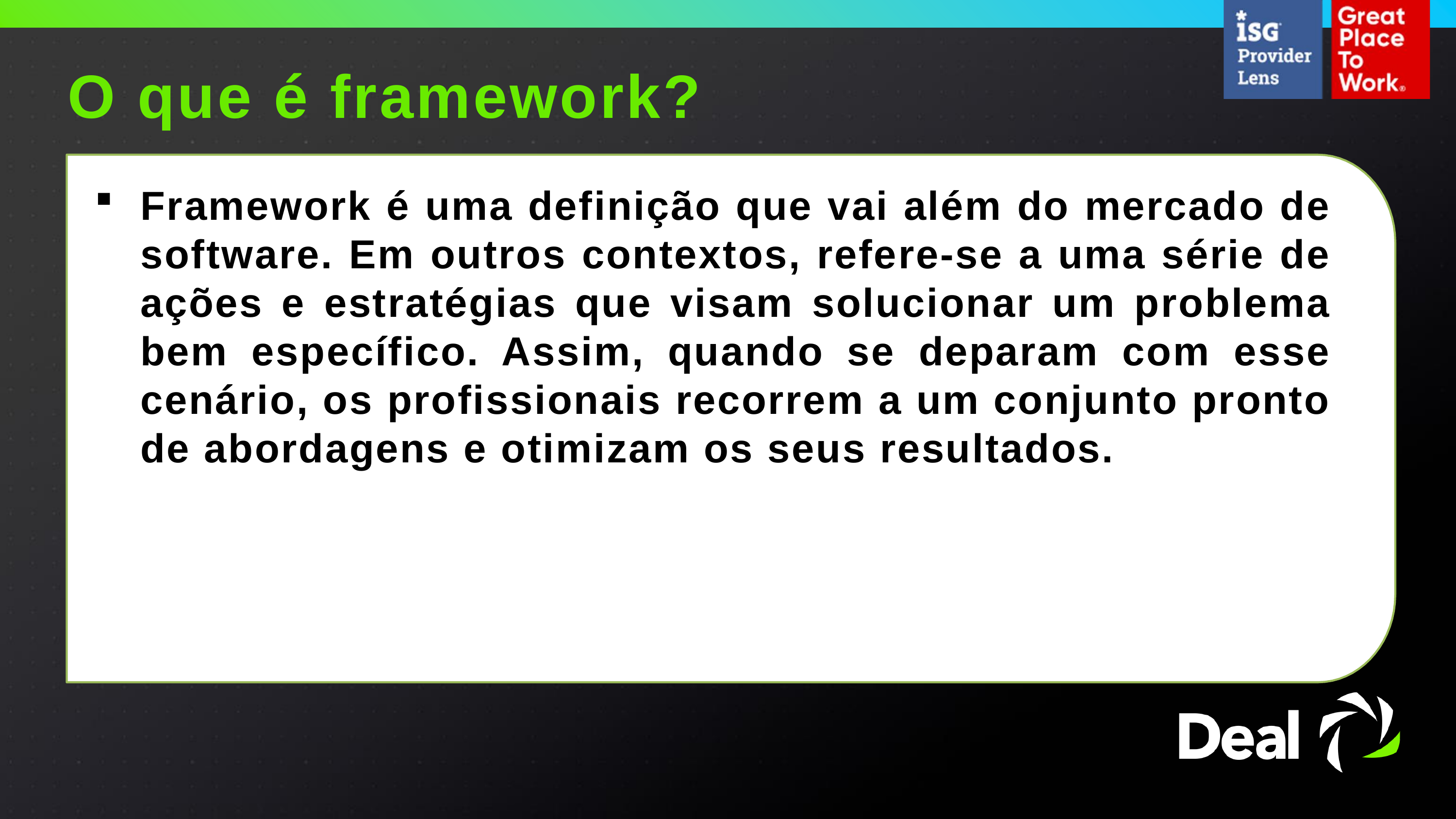

O que é framework?

Framework é uma definição que vai além do mercado de software. Em outros contextos, refere-se a uma série de ações e estratégias que visam solucionar um problema bem específico. Assim, quando se deparam com esse cenário, os profissionais recorrem a um conjunto pronto de abordagens e otimizam os seus resultados.